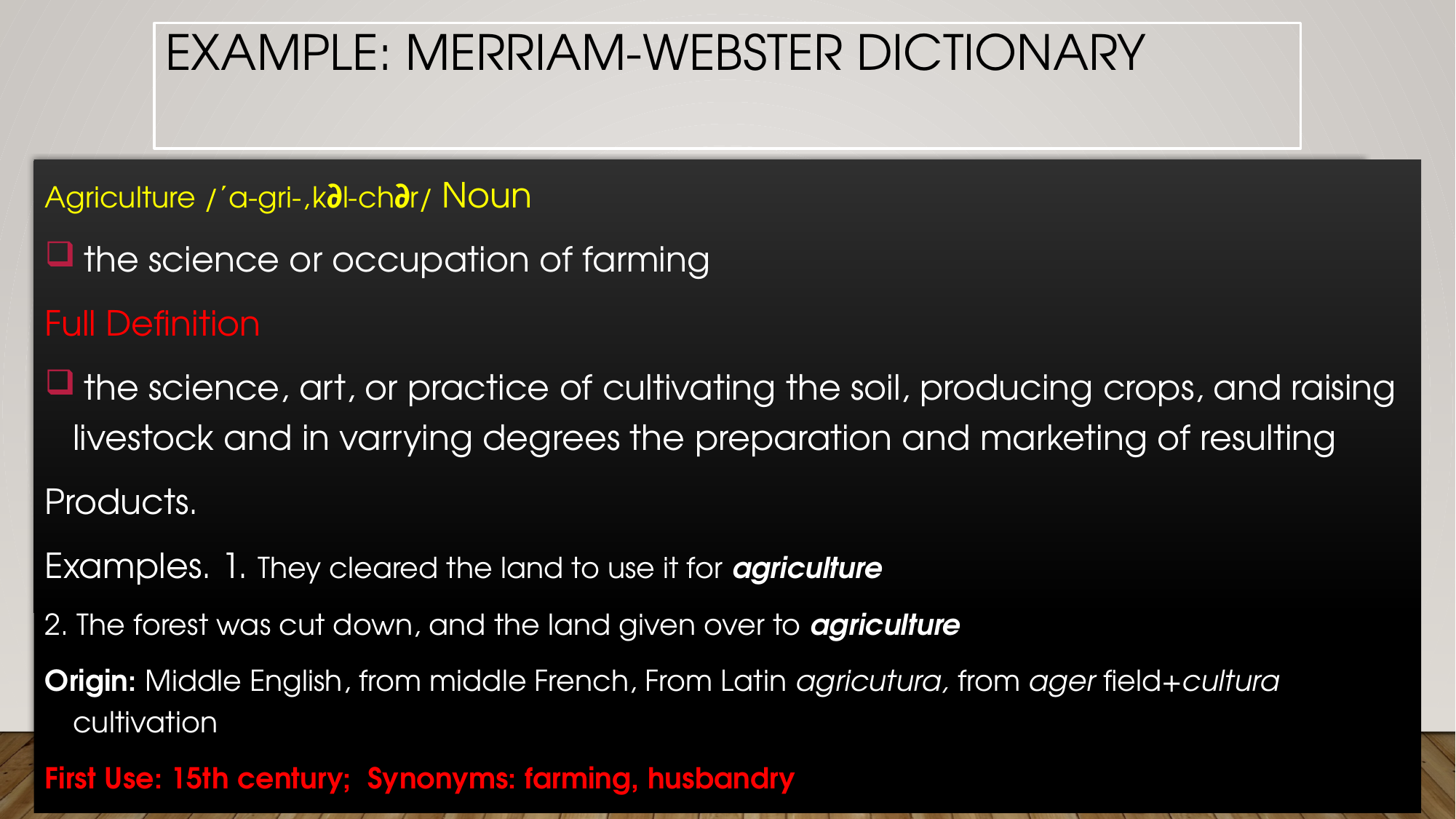

# EXAMPLE: Merriam-Webster Dictionary
Agriculture /΄a-gri-‚k∂l-ch∂r/ Noun
 the science or occupation of farming
Full Definition
 the science, art, or practice of cultivating the soil, producing crops, and raising livestock and in varrying degrees the preparation and marketing of resulting
Products.
Examples. 1. They cleared the land to use it for agriculture
2. The forest was cut down, and the land given over to agriculture
Origin: Middle English, from middle French, From Latin agricutura, from ager field+cultura cultivation
First Use: 15th century;  Synonyms: farming, husbandry